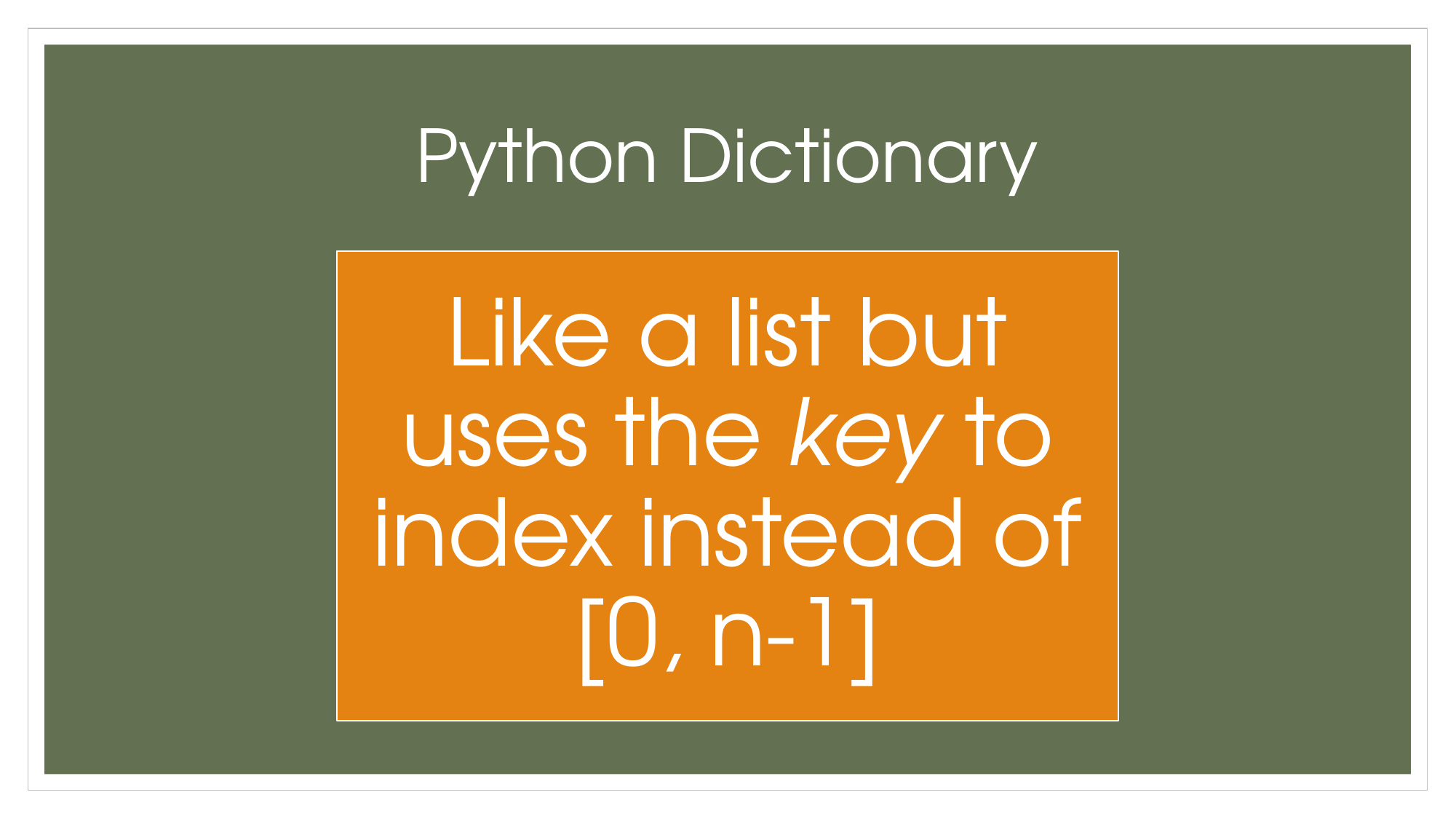

# Python Dictionary
Like a list but uses the key to index instead of [0, n-1]